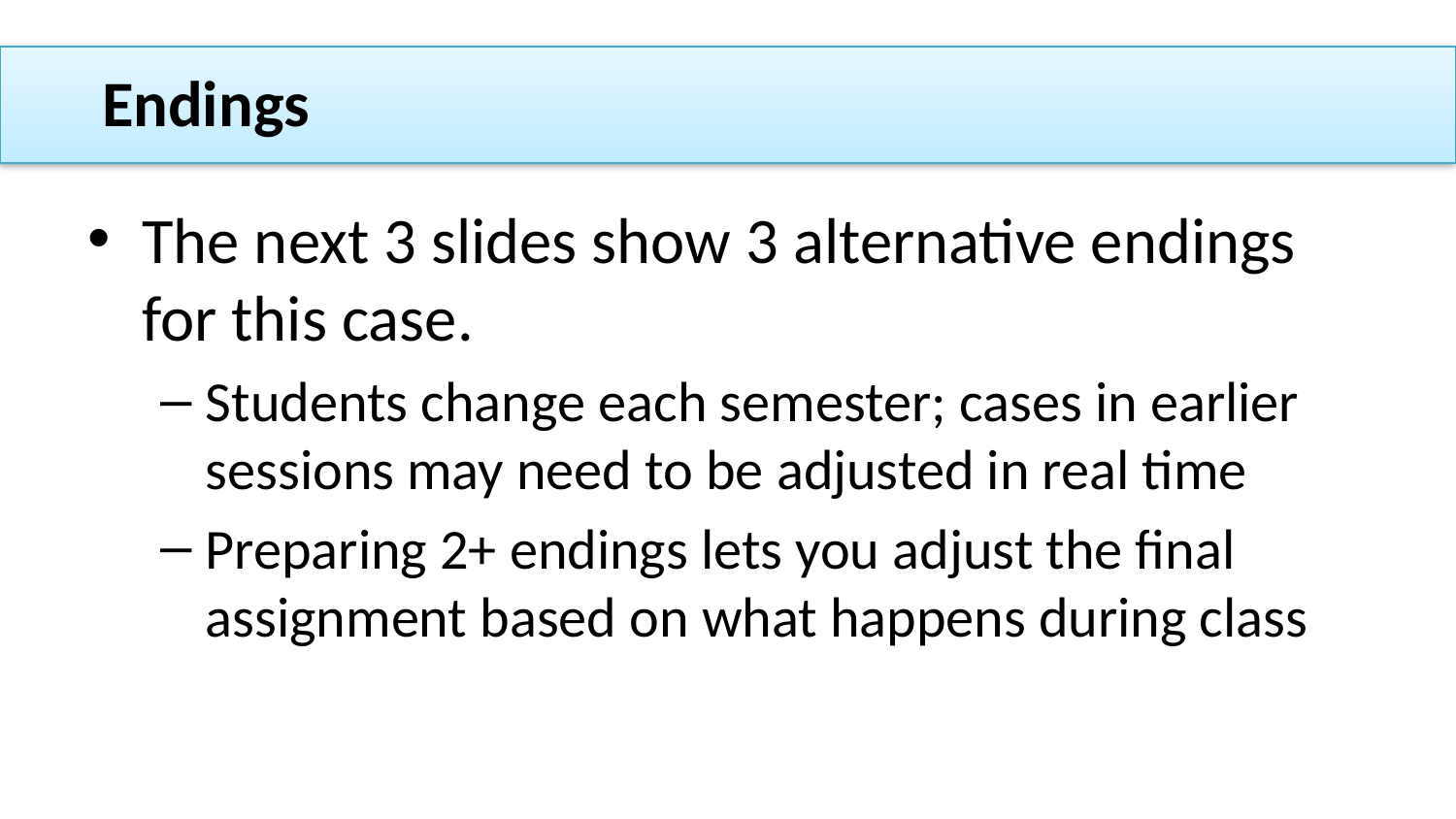

# Endings

The next 3 slides show 3 alternative endings for this case.
Students change each semester; cases in earlier sessions may need to be adjusted in real time
Preparing 2+ endings lets you adjust the final assignment based on what happens during class